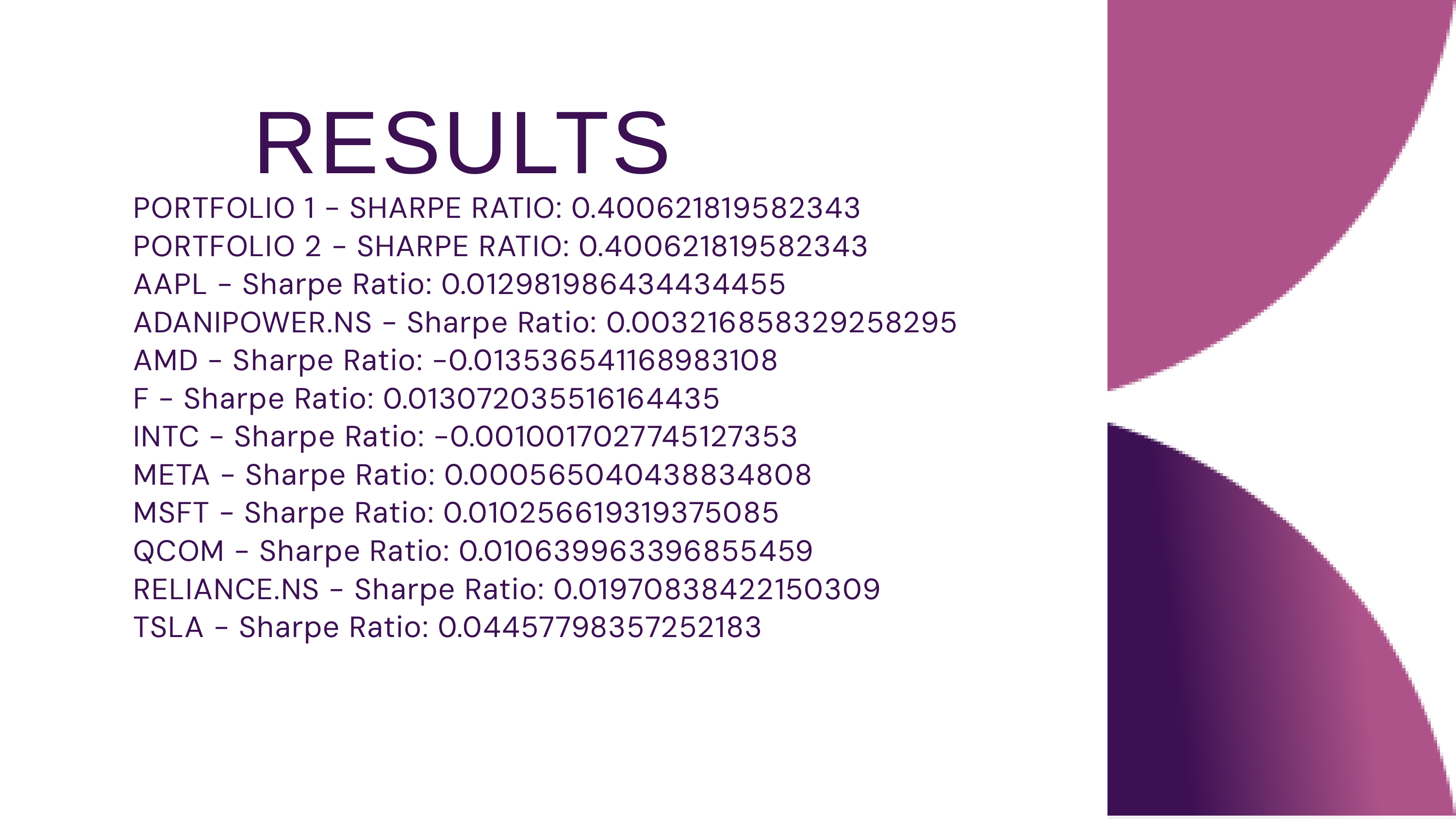

RESULTS
PORTFOLIO 1 - SHARPE RATIO: 0.400621819582343
PORTFOLIO 2 - SHARPE RATIO: 0.400621819582343
AAPL - Sharpe Ratio: 0.012981986434434455
ADANIPOWER.NS - Sharpe Ratio: 0.003216858329258295
AMD - Sharpe Ratio: -0.013536541168983108
F - Sharpe Ratio: 0.013072035516164435
INTC - Sharpe Ratio: -0.0010017027745127353
META - Sharpe Ratio: 0.000565040438834808
MSFT - Sharpe Ratio: 0.010256619319375085
QCOM - Sharpe Ratio: 0.010639963396855459
RELIANCE.NS - Sharpe Ratio: 0.01970838422150309
TSLA - Sharpe Ratio: 0.04457798357252183